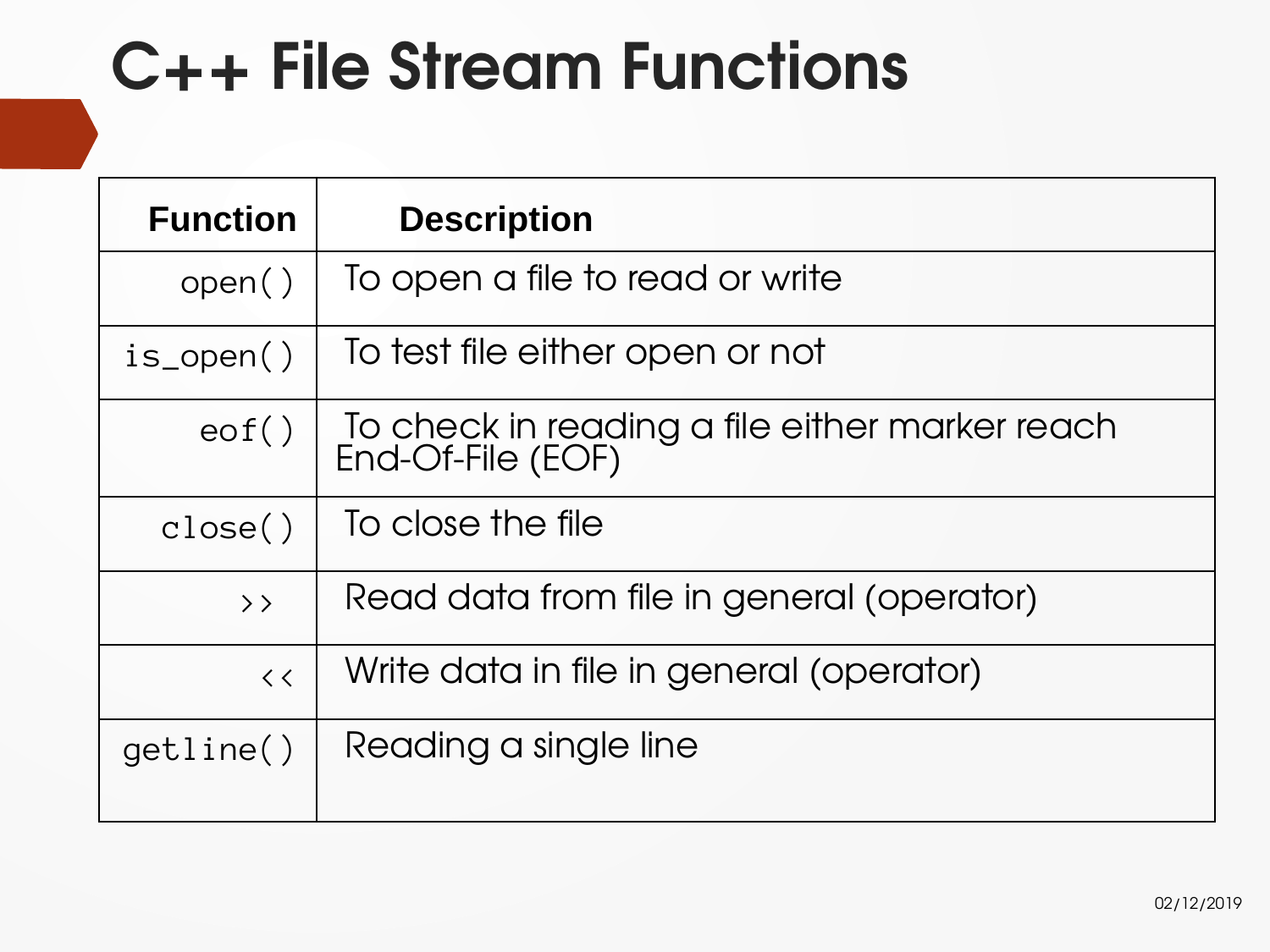

# C++ File Stream Functions
| Function | Description |
| --- | --- |
| open() | To open a file to read or write |
| is\_open() | To test file either open or not |
| eof() | To check in reading a file either marker reach End-Of-File (EOF) |
| close() | To close the file |
| >> | Read data from file in general (operator) |
| << | Write data in file in general (operator) |
| getline() | Reading a single line |
02/12/2019